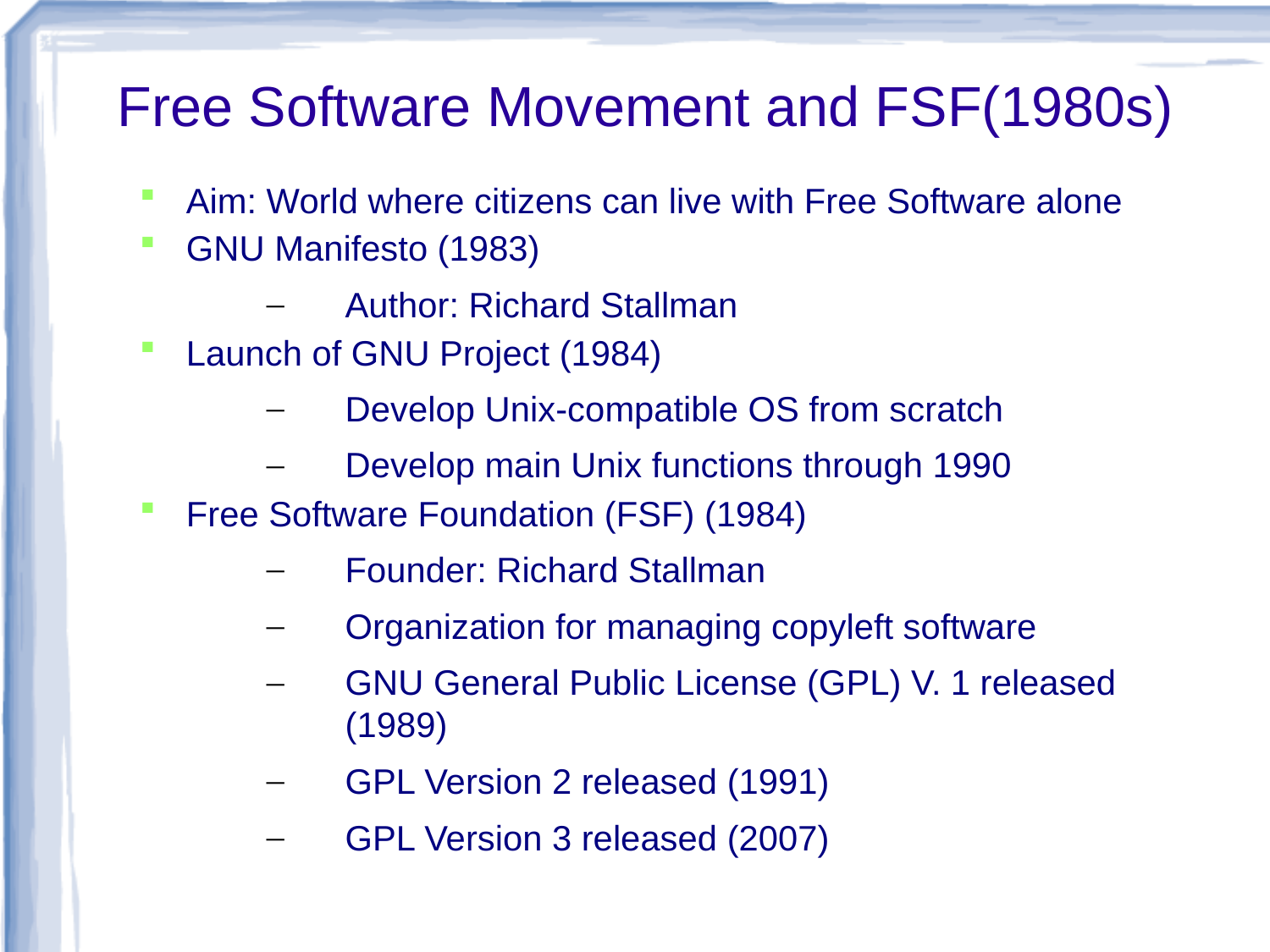

# Free Software Movement and FSF(1980s)
Aim: World where citizens can live with Free Software alone
GNU Manifesto (1983)
Author: Richard Stallman
Launch of GNU Project (1984)
Develop Unix-compatible OS from scratch
Develop main Unix functions through 1990
Free Software Foundation (FSF) (1984)
Founder: Richard Stallman
Organization for managing copyleft software
GNU General Public License (GPL) V. 1 released (1989)
GPL Version 2 released (1991)
GPL Version 3 released (2007)